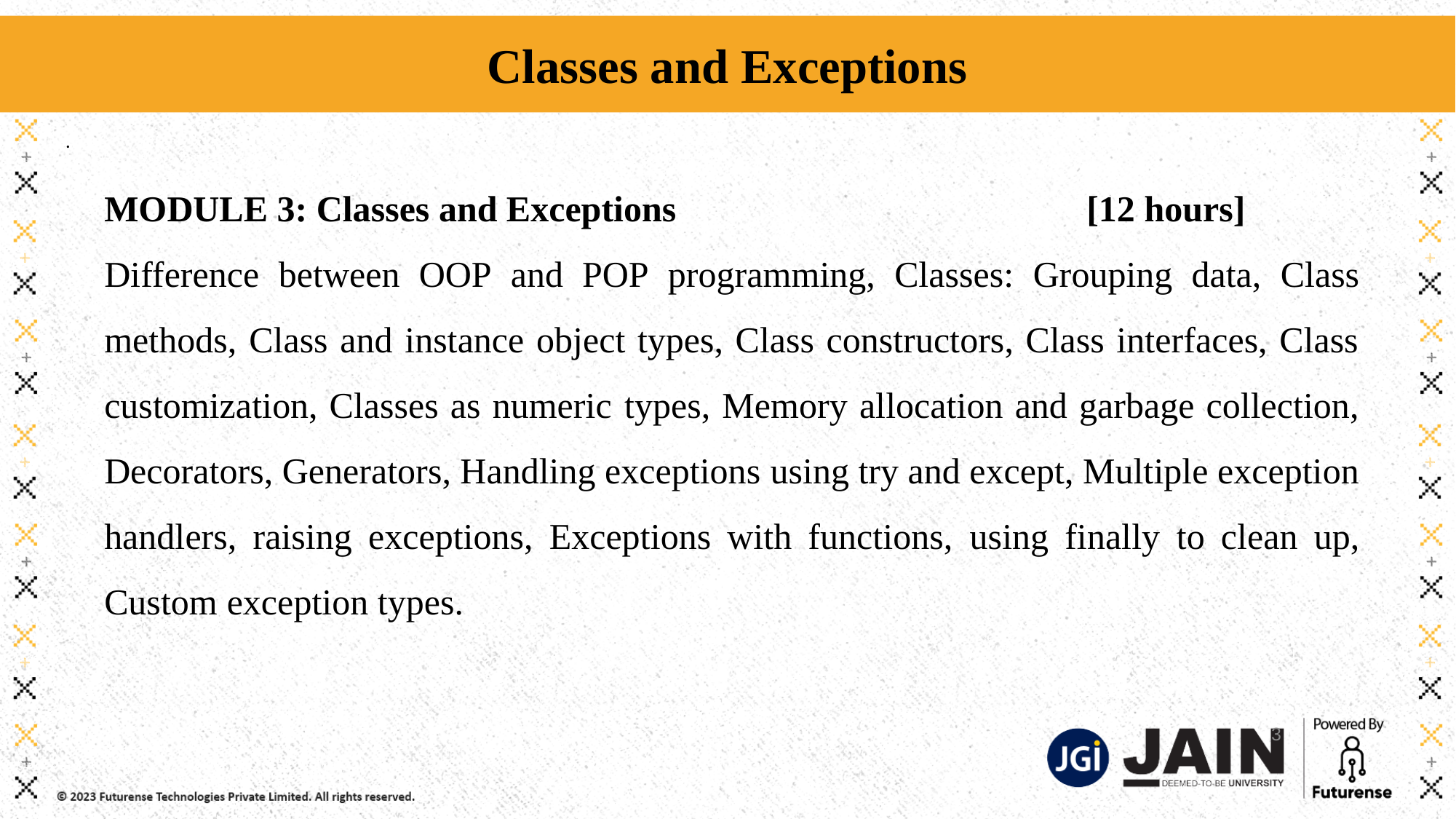

Classes and Exceptions
.
MODULE 3: Classes and Exceptions				[12 hours]
Difference between OOP and POP programming, Classes: Grouping data, Class methods, Class and instance object types, Class constructors, Class interfaces, Class customization, Classes as numeric types, Memory allocation and garbage collection, Decorators, Generators, Handling exceptions using try and except, Multiple exception handlers, raising exceptions, Exceptions with functions, using finally to clean up, Custom exception types.

3